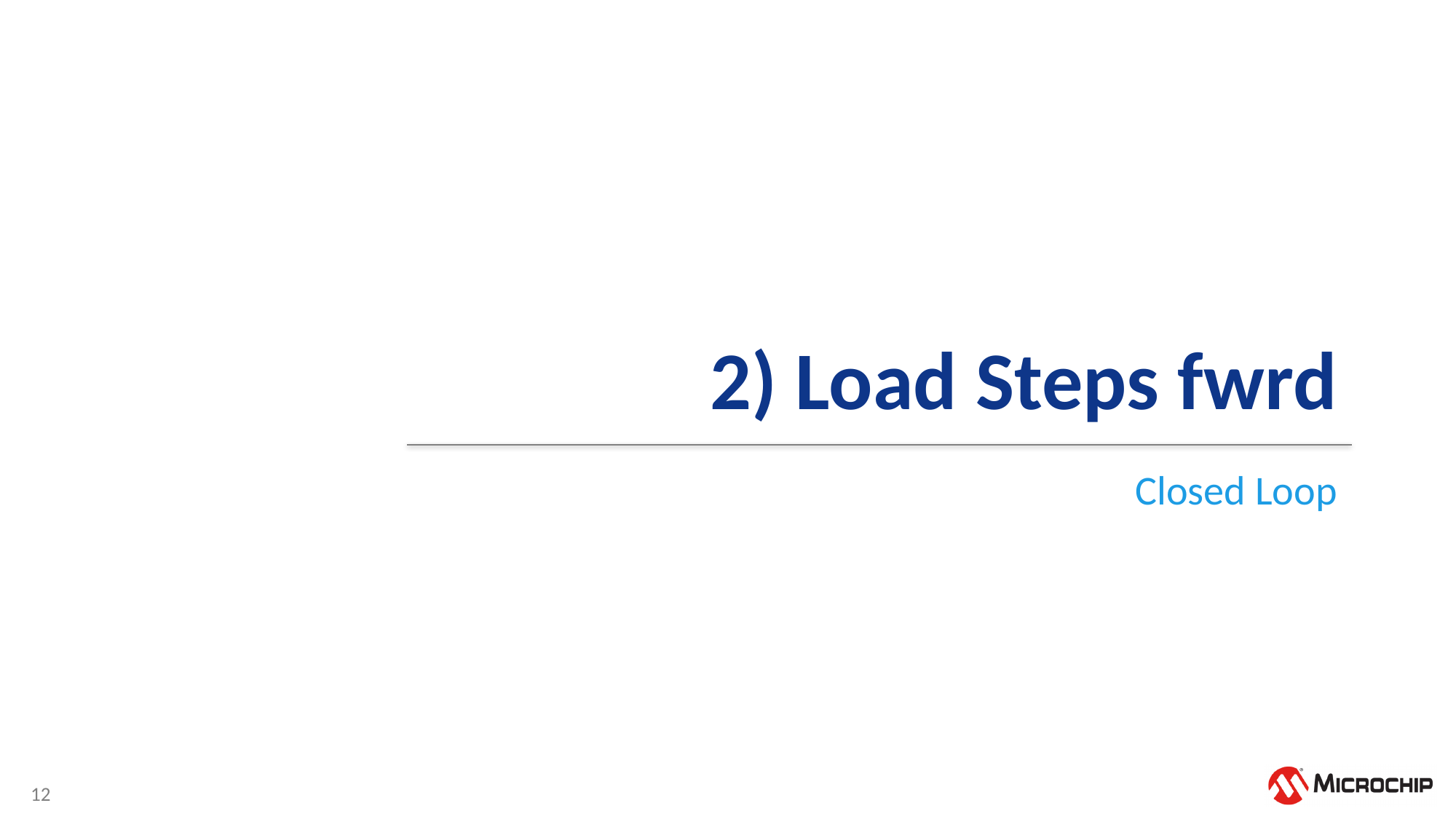

# 2) Load Steps fwrd
Closed Loop